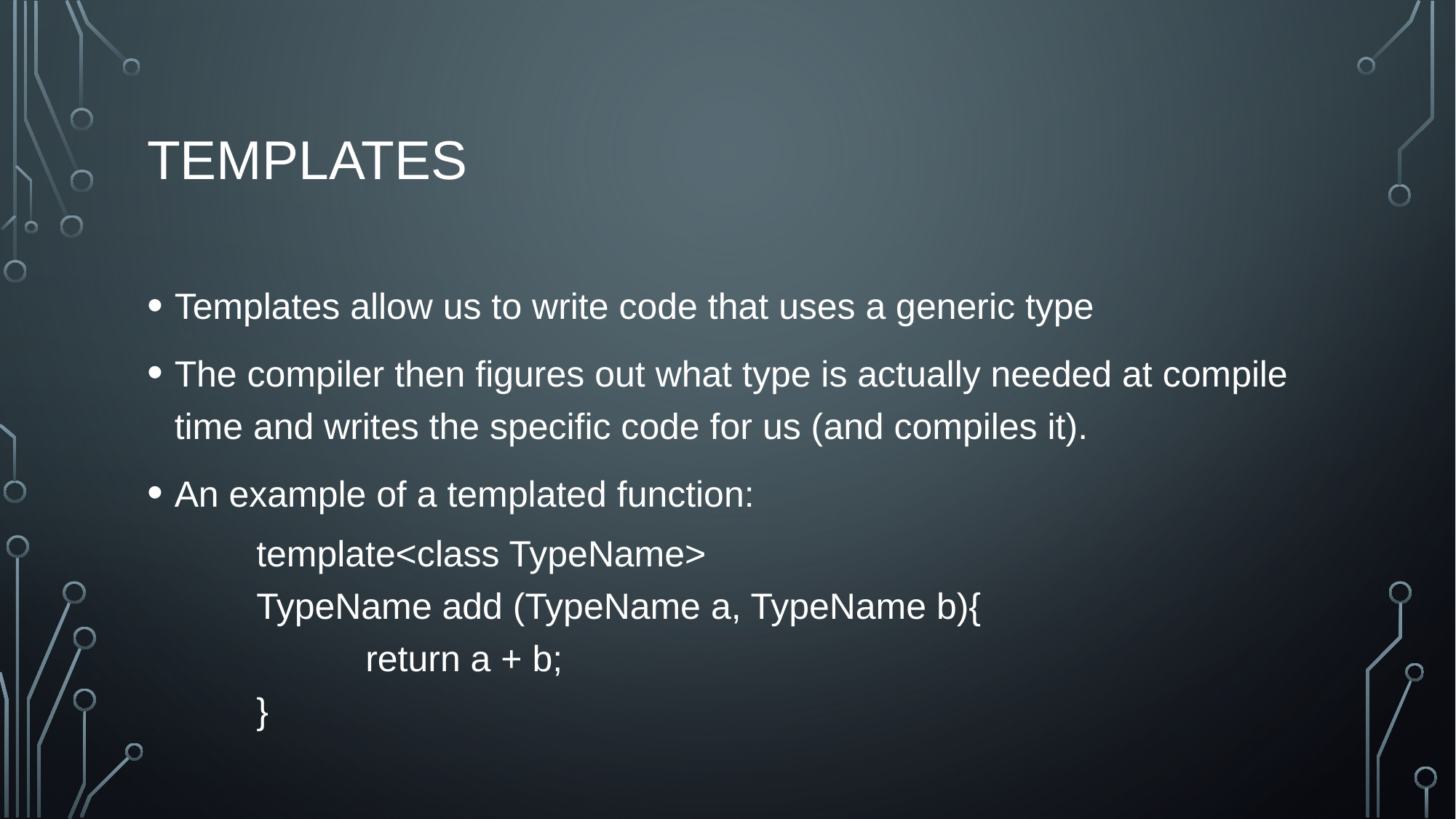

# Templates
Templates allow us to write code that uses a generic type
The compiler then figures out what type is actually needed at compile time and writes the specific code for us (and compiles it).
An example of a templated function:
template<class TypeName>
TypeName add (TypeName a, TypeName b){
	return a + b;
}